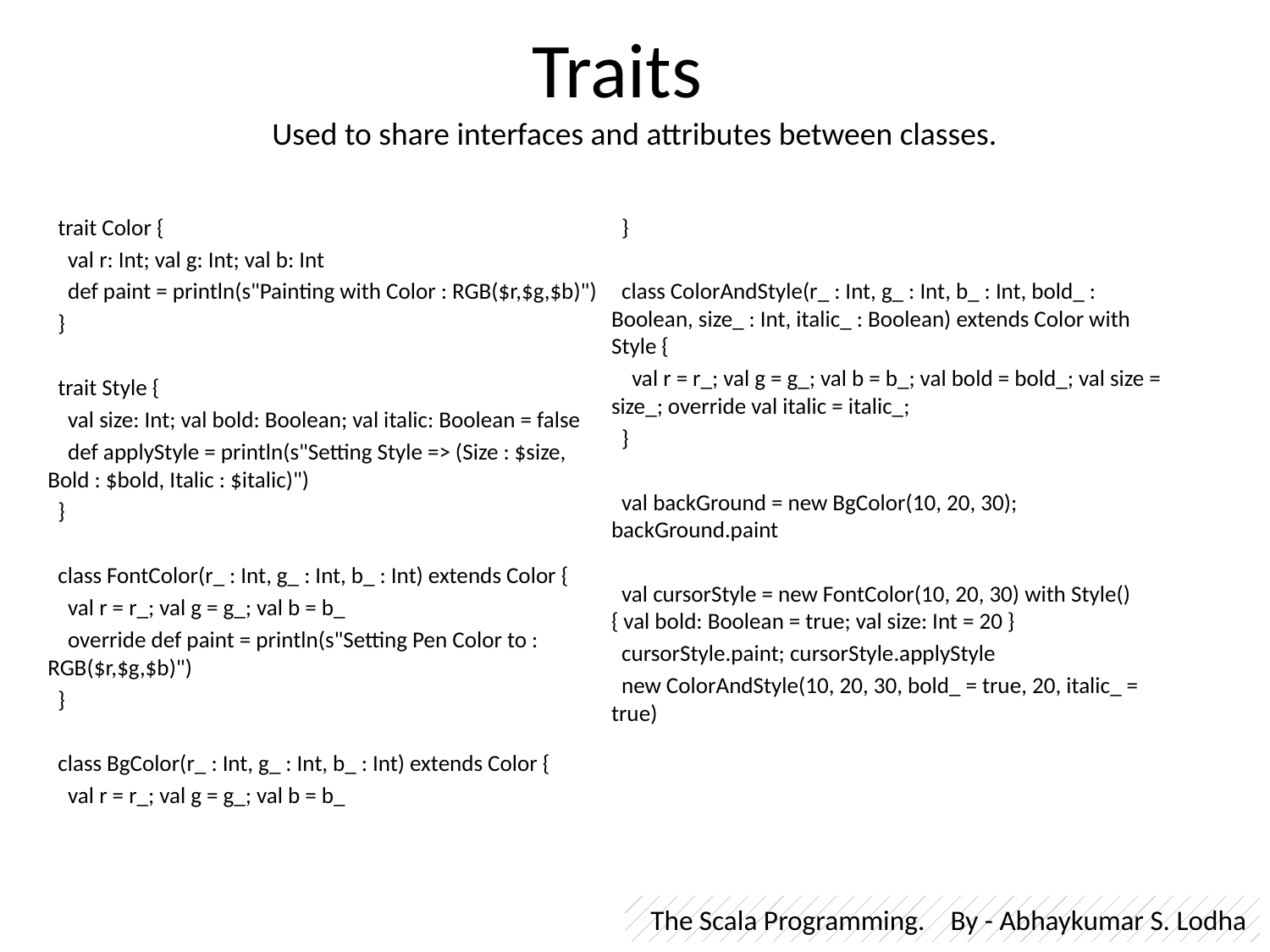

# Traits Used to share interfaces and attributes between classes.
  trait Color {
    val r: Int; val g: Int; val b: Int
    def paint = println(s"Painting with Color : RGB($r,$g,$b)")
  }

  trait Style {
    val size: Int; val bold: Boolean; val italic: Boolean = false
    def applyStyle = println(s"Setting Style => (Size : $size, Bold : $bold, Italic : $italic)")
  }

  class FontColor(r_ : Int, g_ : Int, b_ : Int) extends Color {
    val r = r_; val g = g_; val b = b_
    override def paint = println(s"Setting Pen Color to : RGB($r,$g,$b)")
  }

  class BgColor(r_ : Int, g_ : Int, b_ : Int) extends Color {
    val r = r_; val g = g_; val b = b_
  }

  class ColorAndStyle(r_ : Int, g_ : Int, b_ : Int, bold_ : Boolean, size_ : Int, italic_ : Boolean) extends Color with Style {
    val r = r_; val g = g_; val b = b_; val bold = bold_; val size = size_; override val italic = italic_;
  }

  val backGround = new BgColor(10, 20, 30); backGround.paint

  val cursorStyle = new FontColor(10, 20, 30) with Style() { val bold: Boolean = true; val size: Int = 20 }
  cursorStyle.paint; cursorStyle.applyStyle
  new ColorAndStyle(10, 20, 30, bold_ = true, 20, italic_ = true)